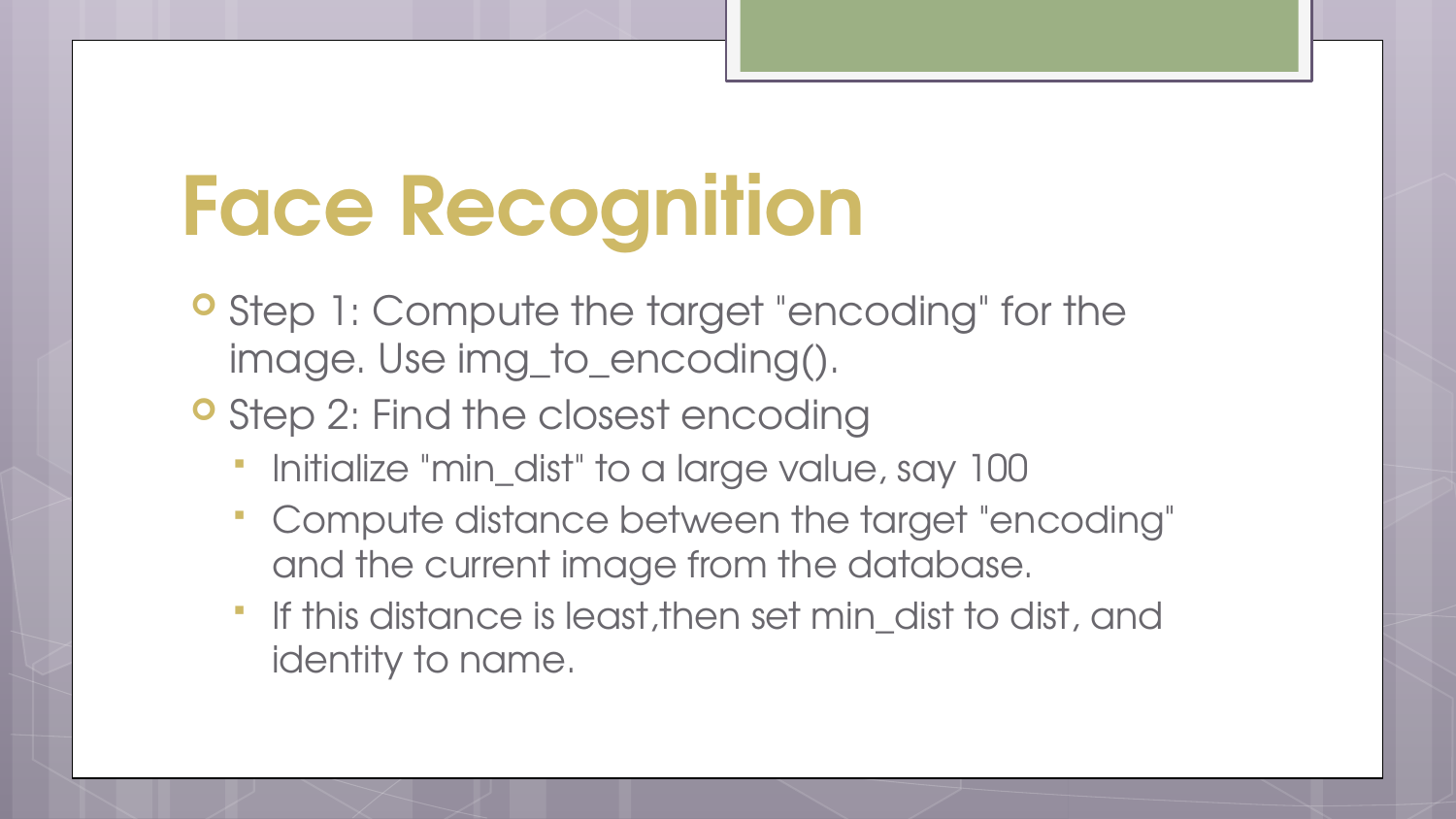

# Face Recognition
Step 1: Compute the target "encoding" for the image. Use img_to_encoding().
Step 2: Find the closest encoding
Initialize "min_dist" to a large value, say 100
Compute distance between the target "encoding" and the current image from the database.
If this distance is least,then set min_dist to dist, and identity to name.